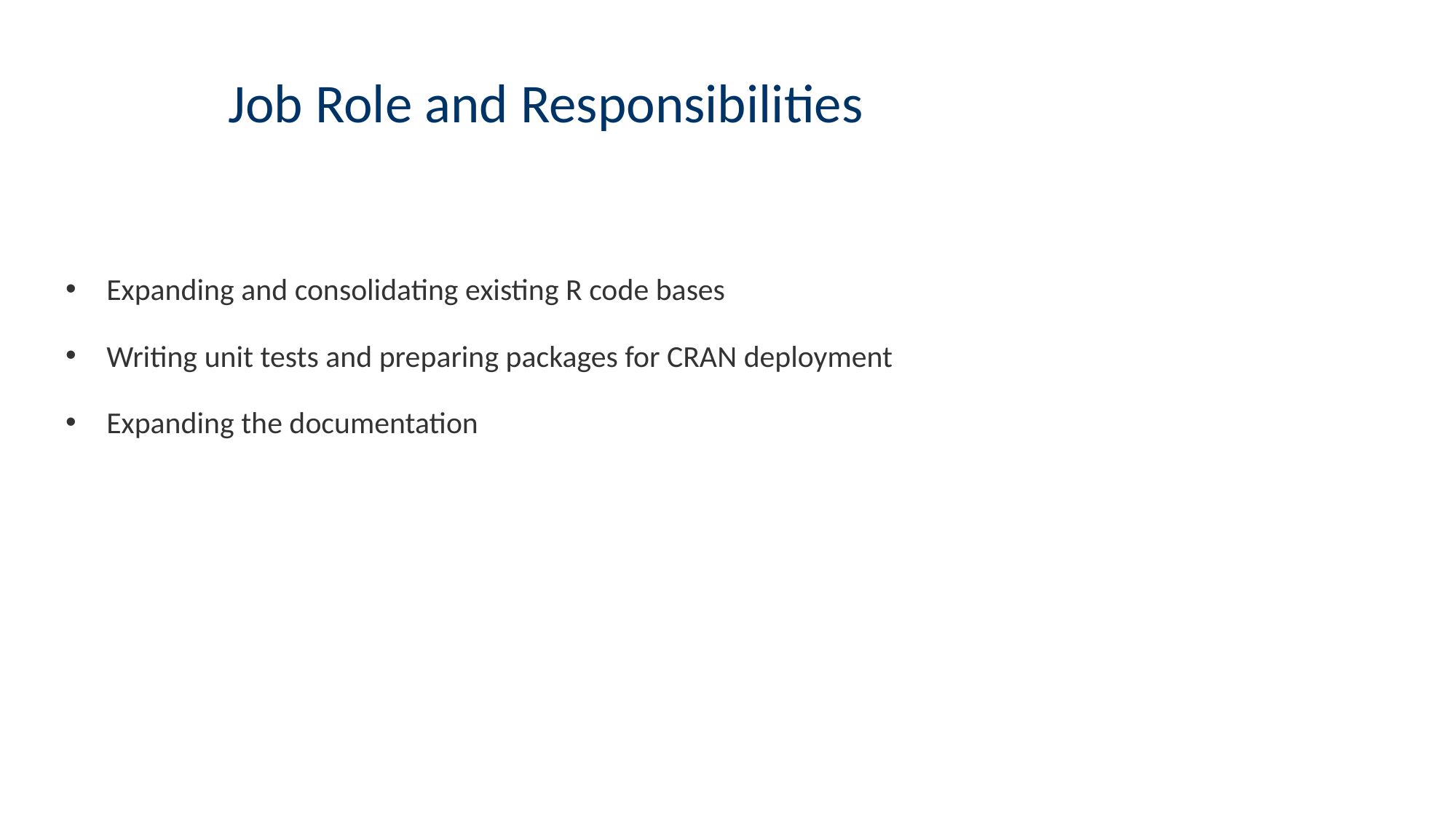

# Job Role and Responsibilities

Expanding and consolidating existing R code bases
Writing unit tests and preparing packages for CRAN deployment
Expanding the documentation